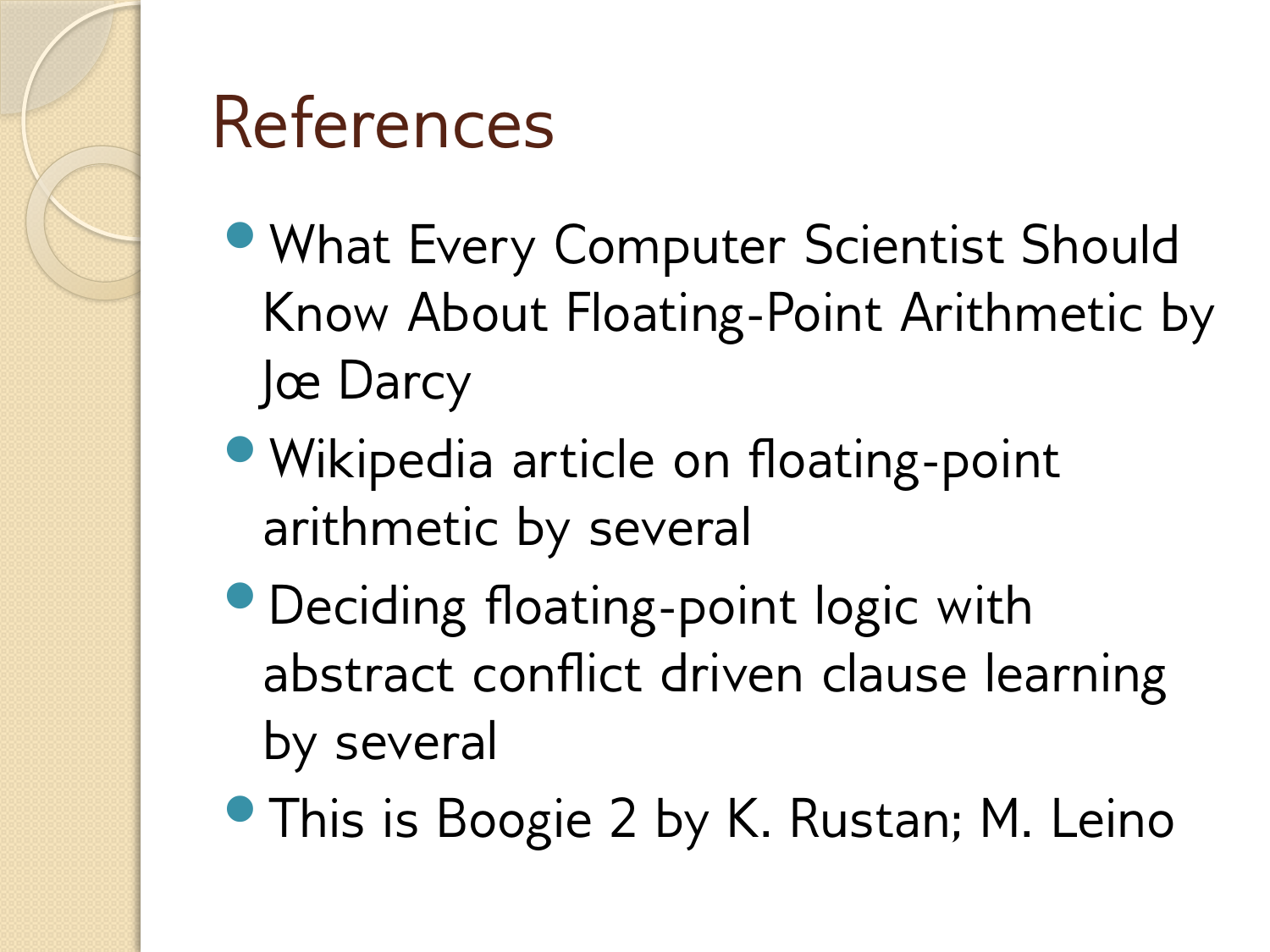

# References
What Every Computer Scientist Should Know About Floating-Point Arithmetic by Joe Darcy
Wikipedia article on floating-point arithmetic by several
Deciding floating-point logic with abstract conflict driven clause learning by several
This is Boogie 2 by K. Rustan; M. Leino